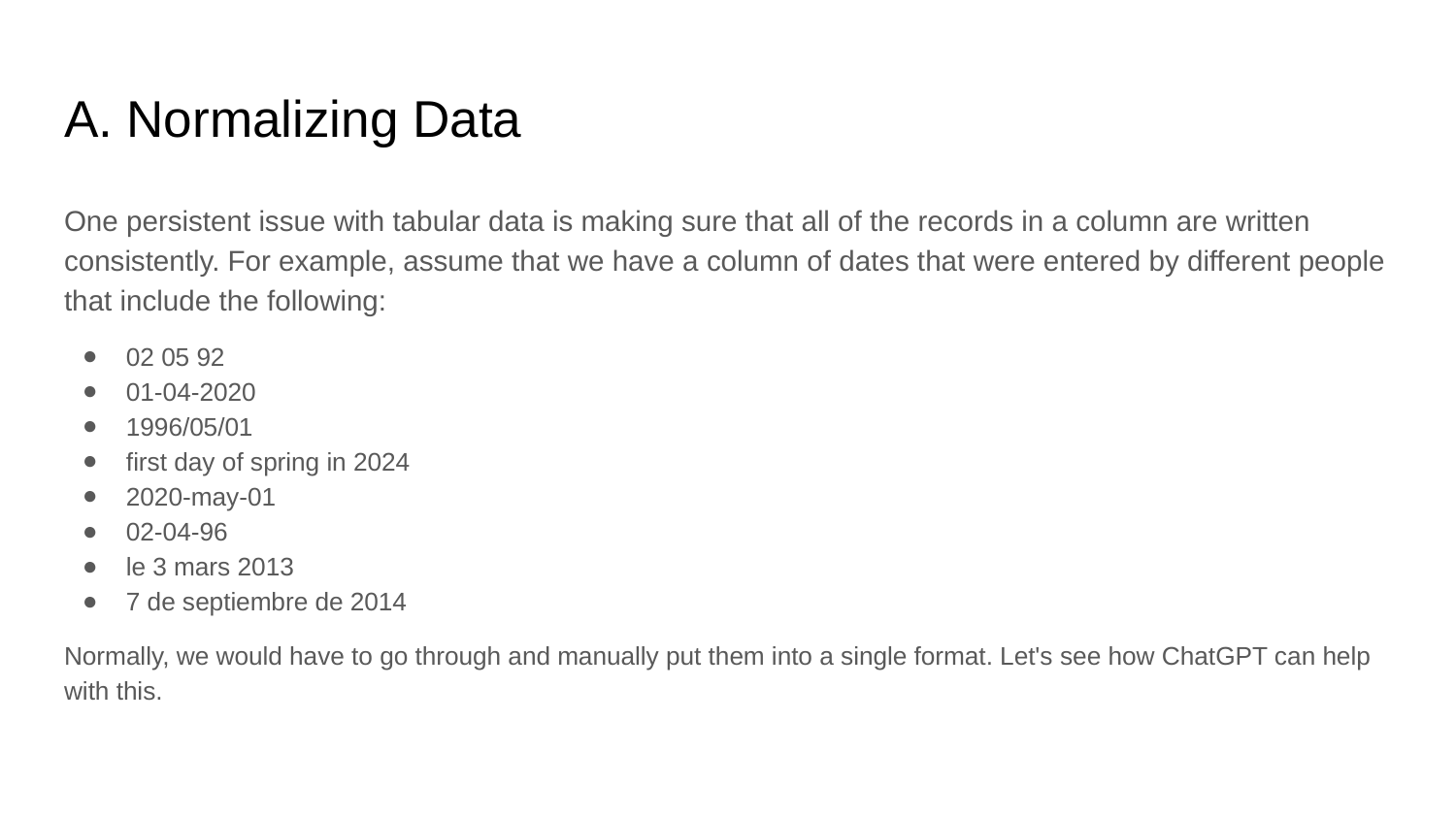

# A. Normalizing Data
One persistent issue with tabular data is making sure that all of the records in a column are written consistently. For example, assume that we have a column of dates that were entered by different people that include the following:
02 05 92
01-04-2020
1996/05/01
first day of spring in 2024
2020-may-01
02-04-96
le 3 mars 2013
7 de septiembre de 2014
Normally, we would have to go through and manually put them into a single format. Let's see how ChatGPT can help with this.